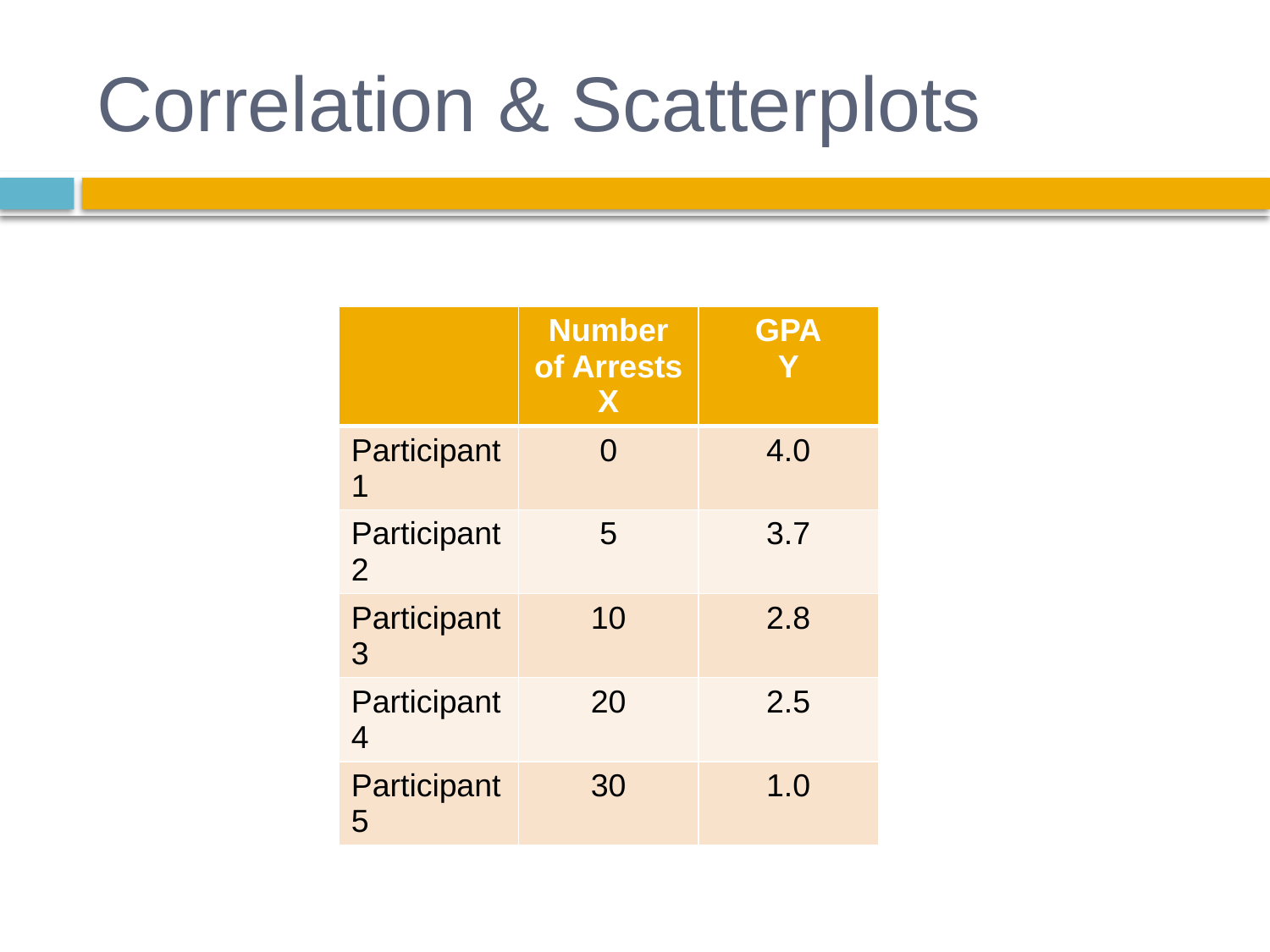

# Correlation & Scatterplots
|  | Number of Arrests X | GPA Y |
| --- | --- | --- |
| Participant1 | 0 | 4.0 |
| Participant2 | 5 | 3.7 |
| Participant3 | 10 | 2.8 |
| Participant4 | 20 | 2.5 |
| Participant5 | 30 | 1.0 |